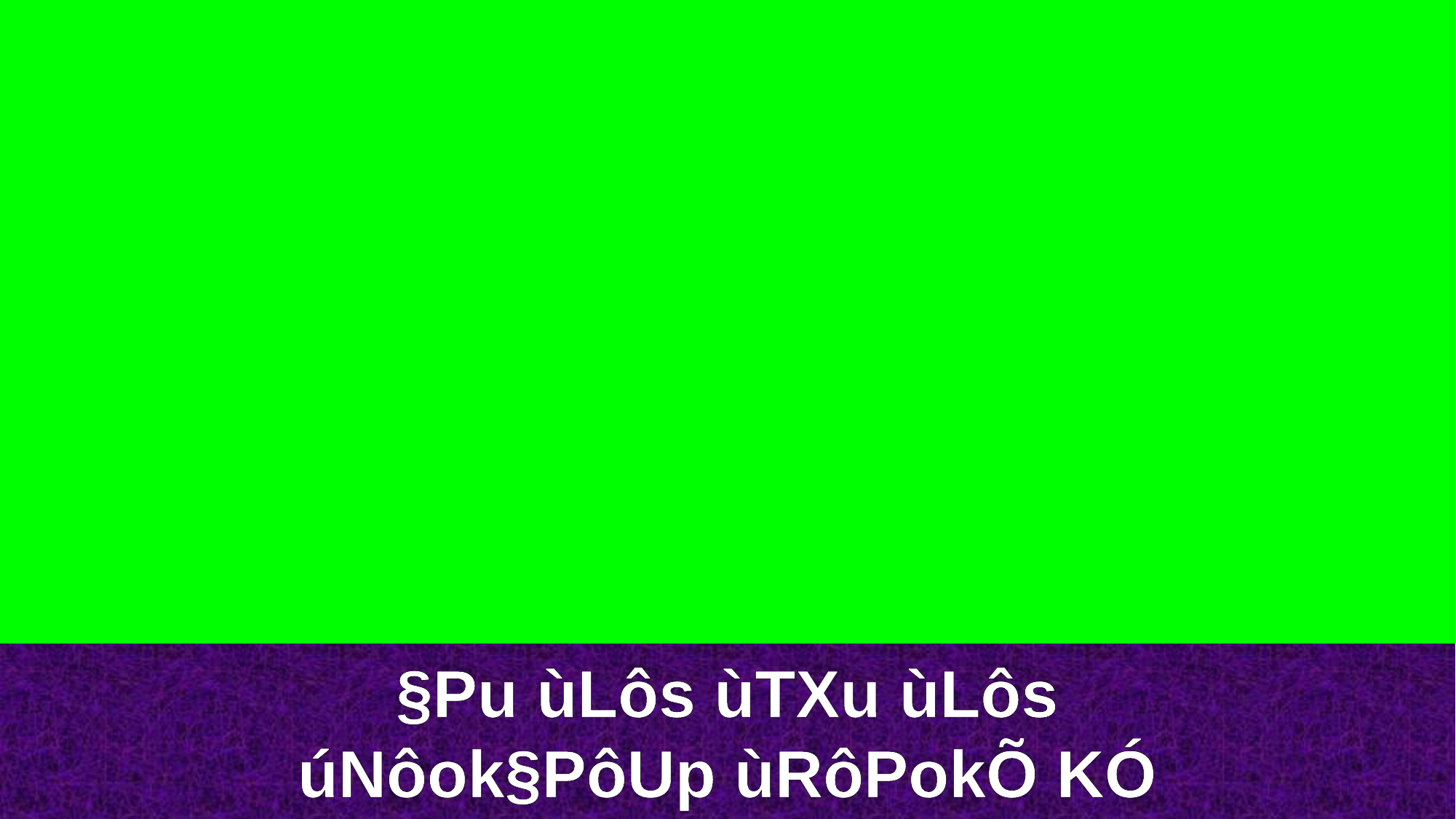

§Pu ùLôs ùTXu ùLôs
úNôok§PôUp ùRôPokÕ KÓ